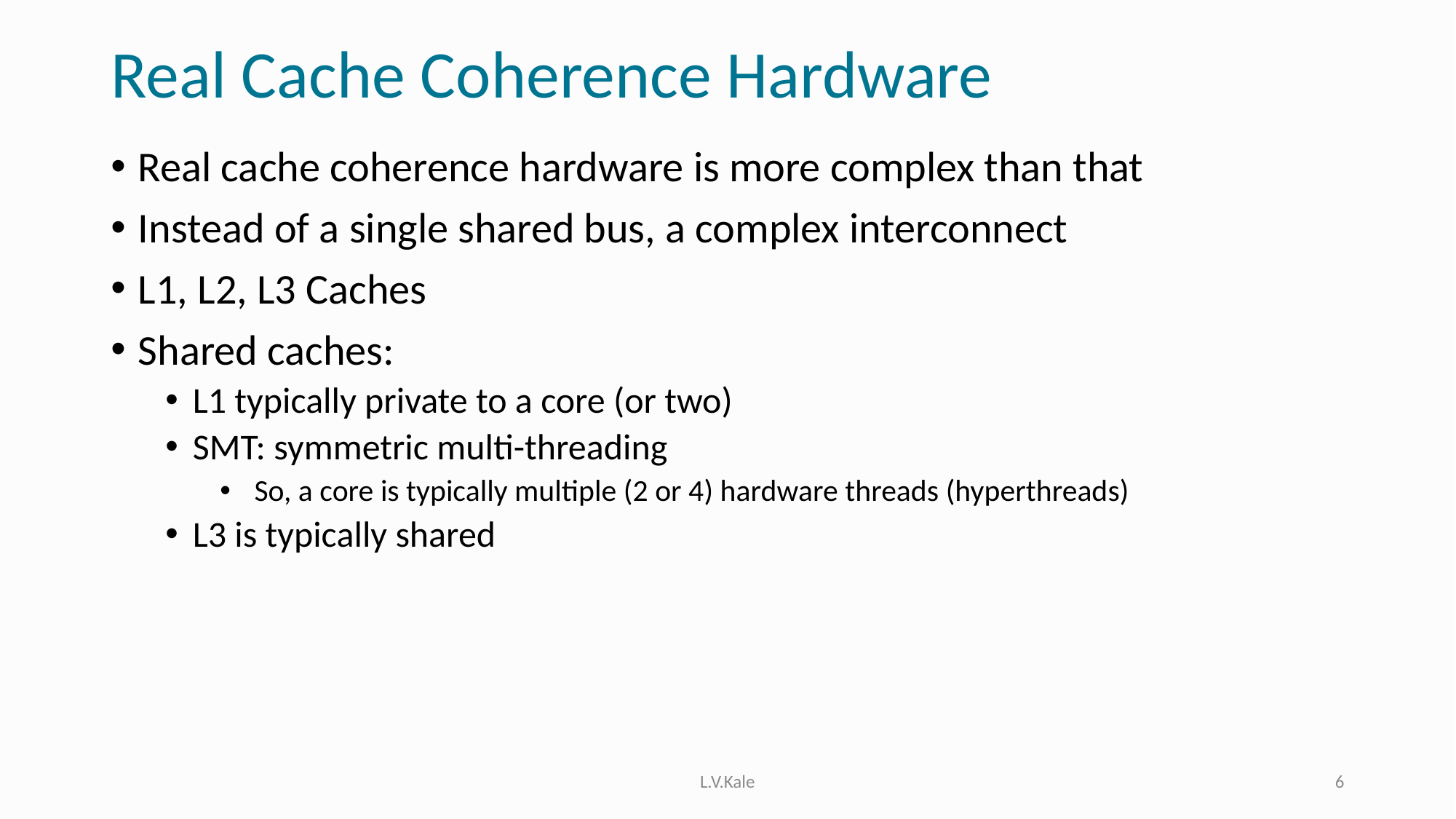

# Real Cache Coherence Hardware
Real cache coherence hardware is more complex than that
Instead of a single shared bus, a complex interconnect
L1, L2, L3 Caches
Shared caches:
L1 typically private to a core (or two)
SMT: symmetric multi-threading
 So, a core is typically multiple (2 or 4) hardware threads (hyperthreads)
L3 is typically shared

L.V.Kale
6